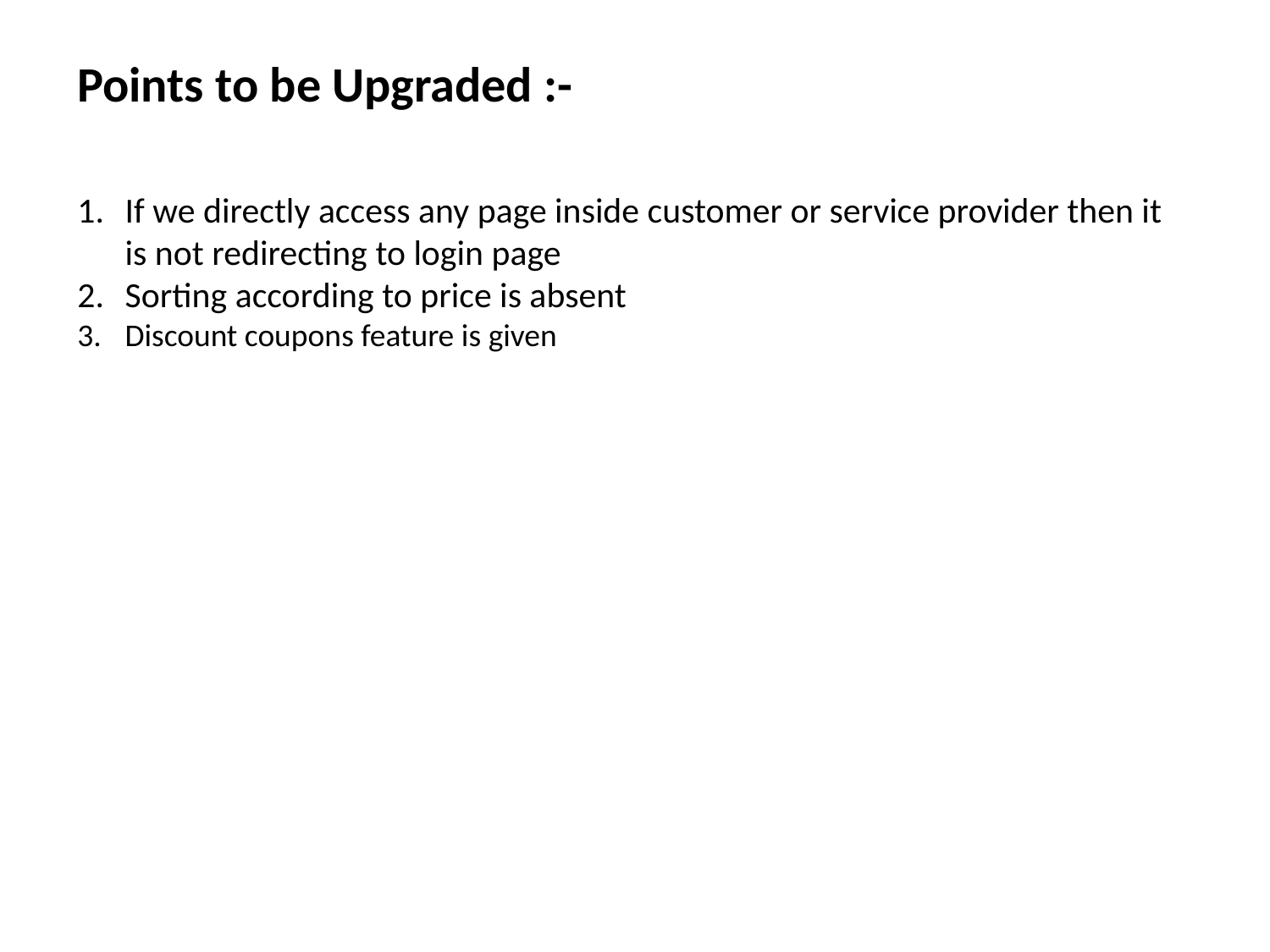

Points to be Upgraded :-

If we directly access any page inside customer or service provider then it is not redirecting to login page
Sorting according to price is absent
Discount coupons feature is given